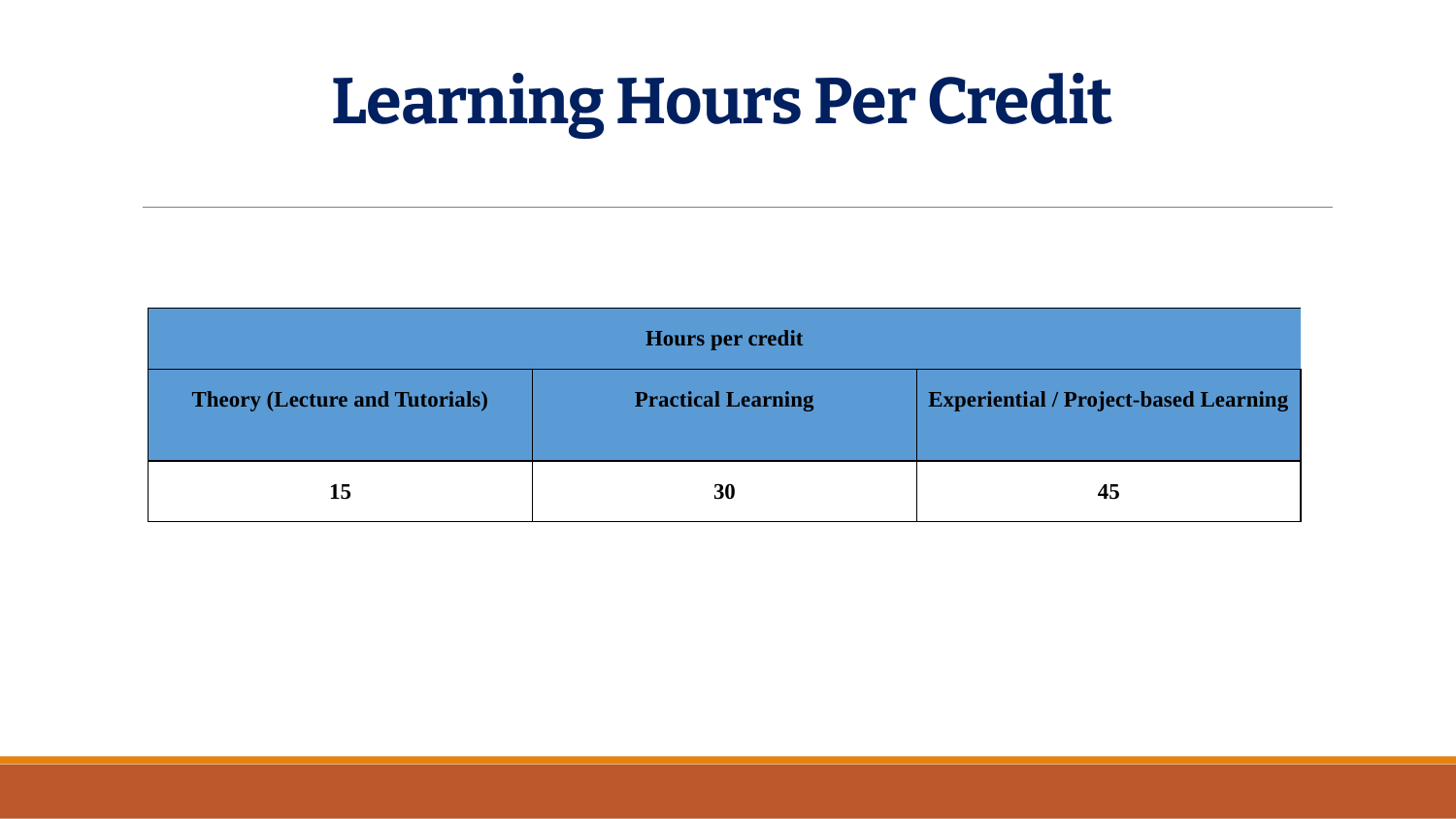

# Learning Hours Per Credit
| Hours per credit |  |  |
| --- | --- | --- |
| Theory (Lecture and Tutorials) | Practical Learning | Experiential / Project-based Learning |
| 15 | 30 | 45 |